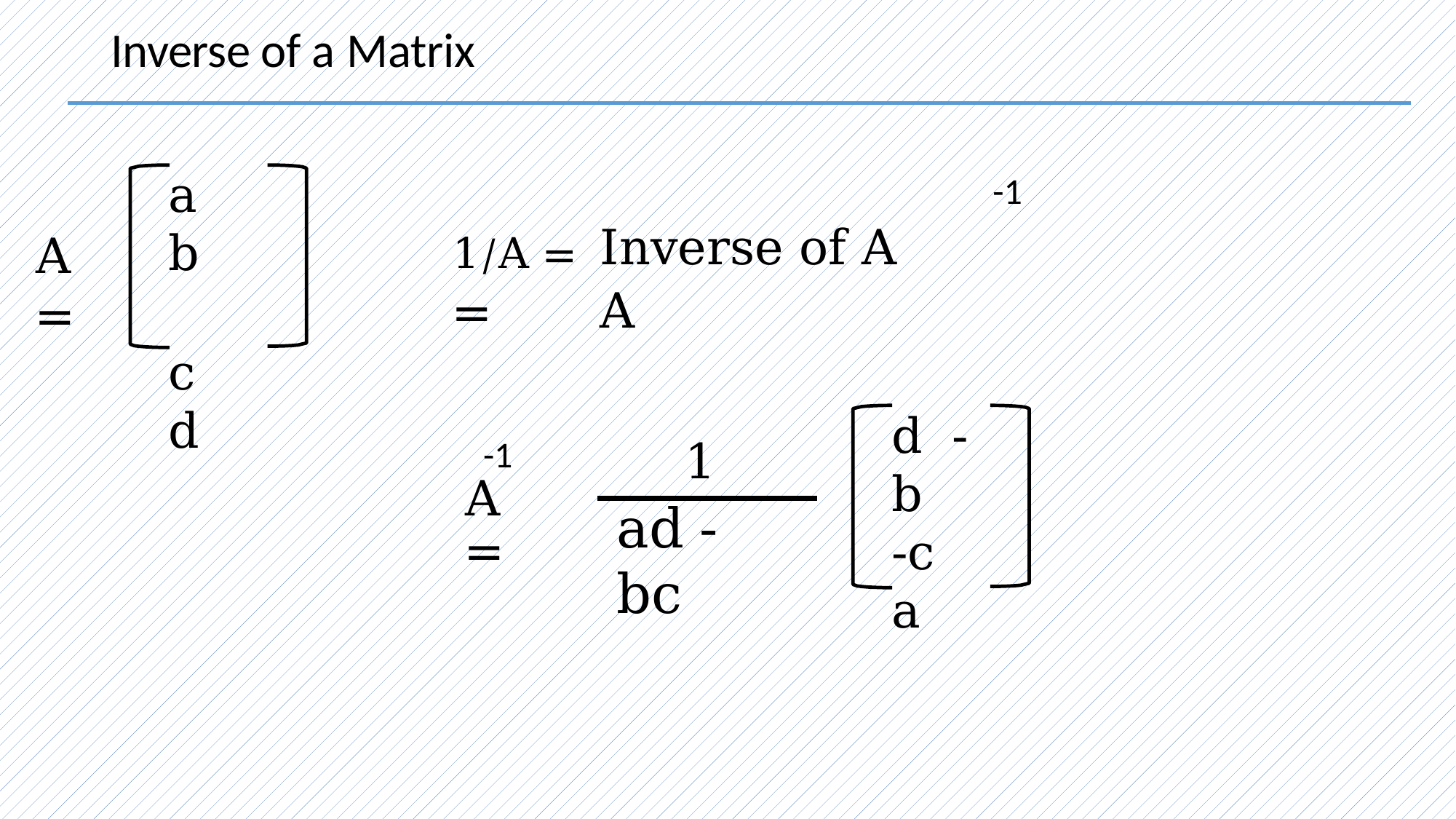

Inverse of a Matrix

a	b

c	d

-1
1/A =	Inverse of A	=	A
A =
d	-b

1
-1
A	=
ad	-	bc

-c	a